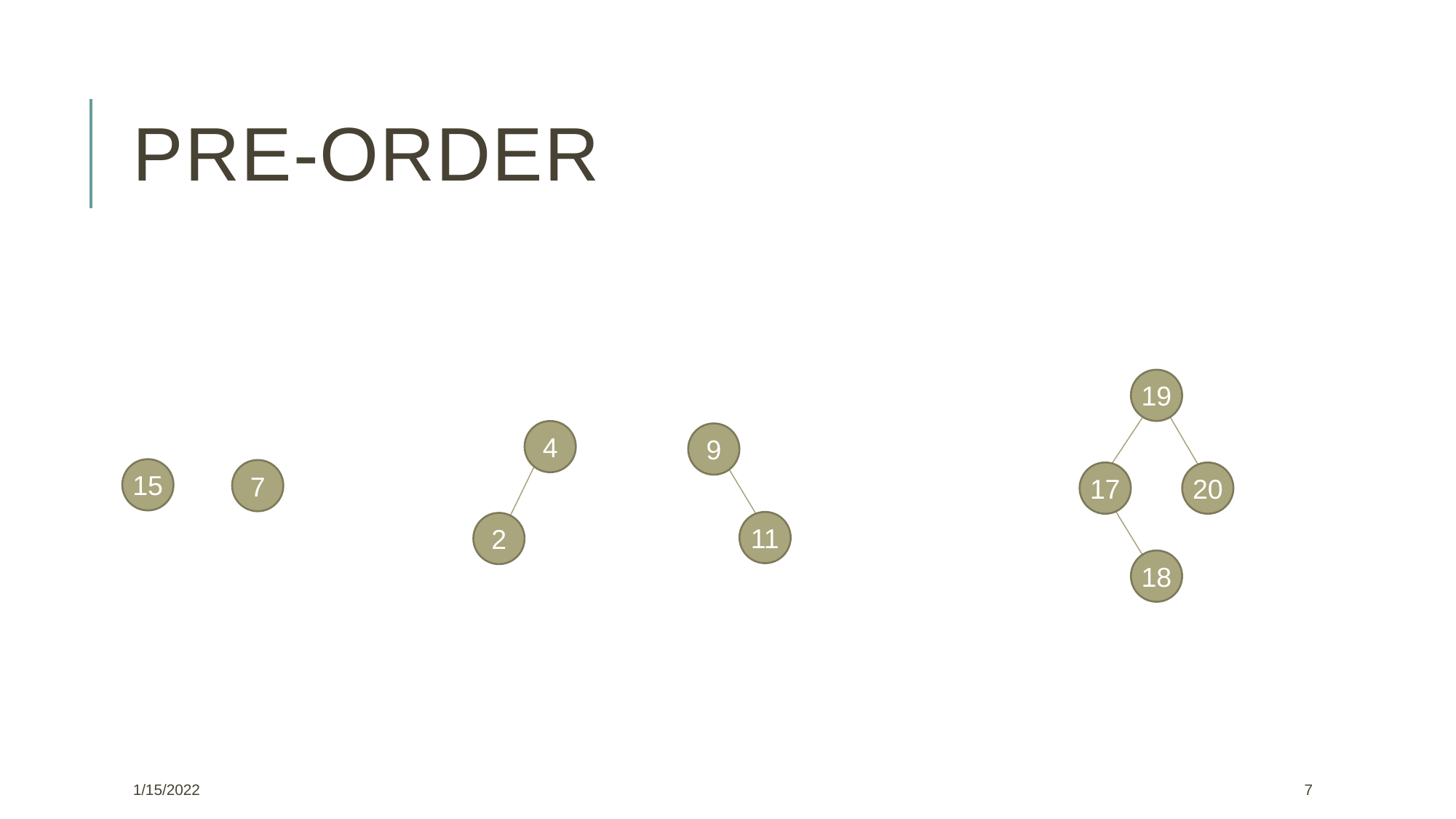

# Pre-order
19
4
9
15
7
17
20
11
2
18
1/15/2022
7